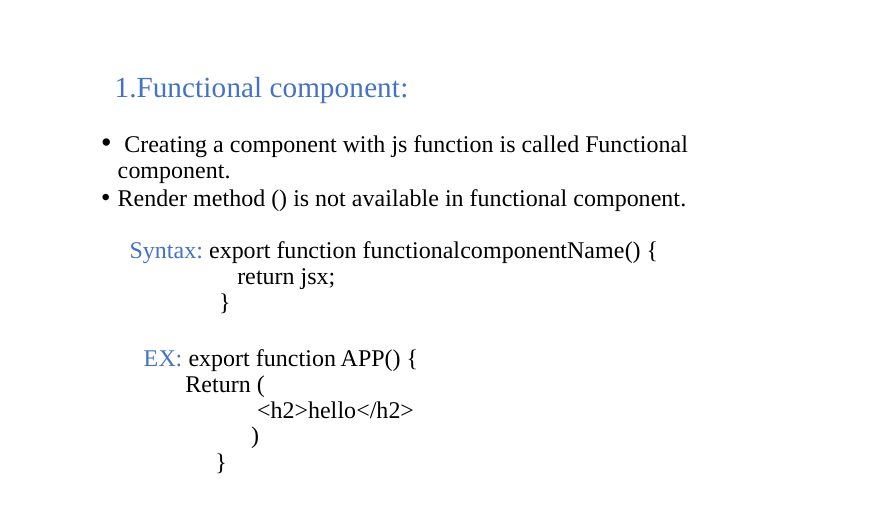

# 1.Functional component:
 Creating a component with js function is called Functional   component.
Render method () is not available in functional component.
  Syntax: export function functionalcomponentName() {
                    return jsx;
                 }

       EX: export function APP() {
              Return (
                          <h2>hello</h2>
                         )
                   }